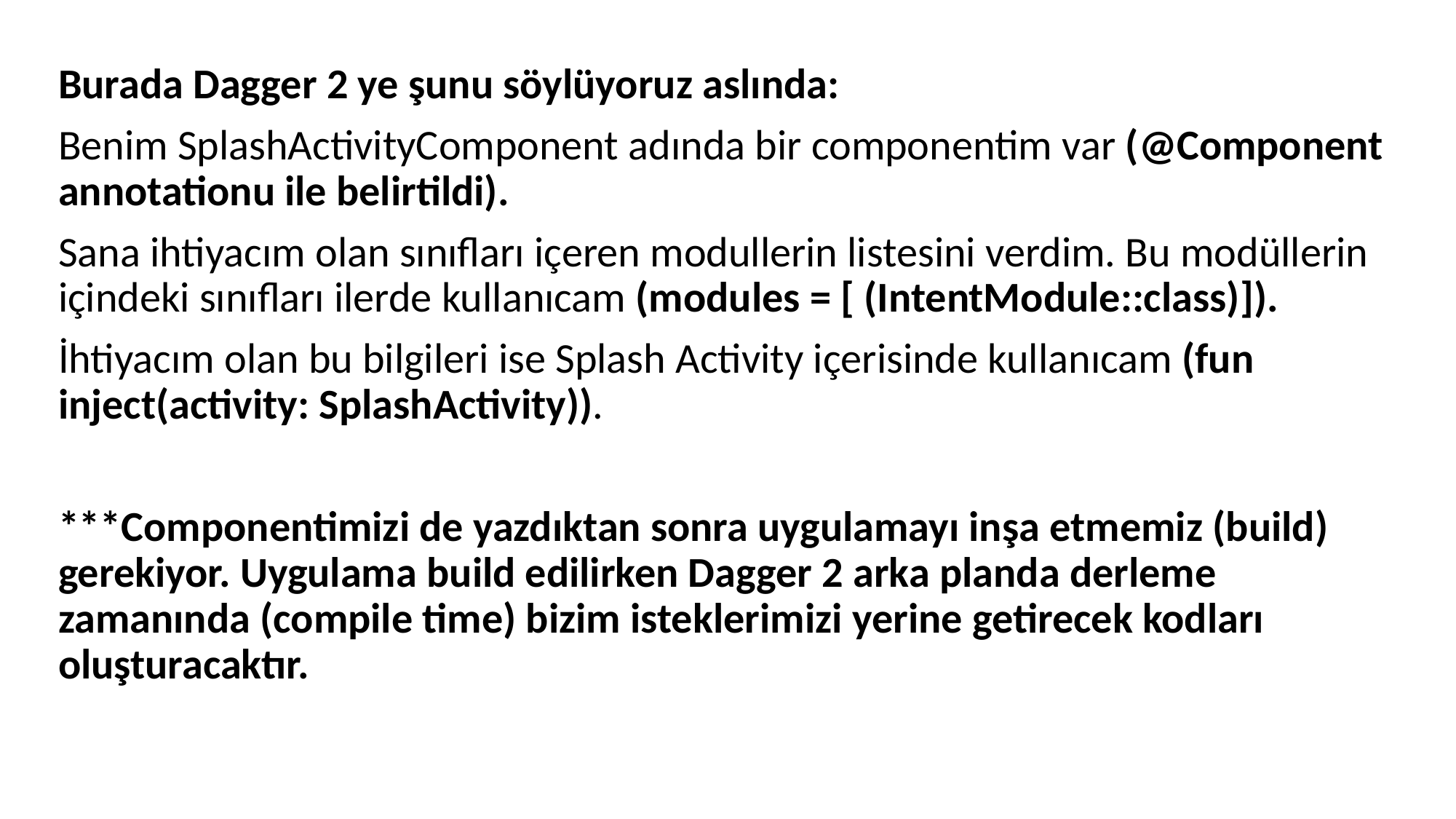

Burada Dagger 2 ye şunu söylüyoruz aslında:
Benim SplashActivityComponent adında bir componentim var (@Component annotationu ile belirtildi).
Sana ihtiyacım olan sınıfları içeren modullerin listesini verdim. Bu modüllerin içindeki sınıfları ilerde kullanıcam (modules = [ (IntentModule::class)]).
İhtiyacım olan bu bilgileri ise Splash Activity içerisinde kullanıcam (fun inject(activity: SplashActivity)).

***Componentimizi de yazdıktan sonra uygulamayı inşa etmemiz (build) gerekiyor. Uygulama build edilirken Dagger 2 arka planda derleme zamanında (compile time) bizim isteklerimizi yerine getirecek kodları oluşturacaktır.